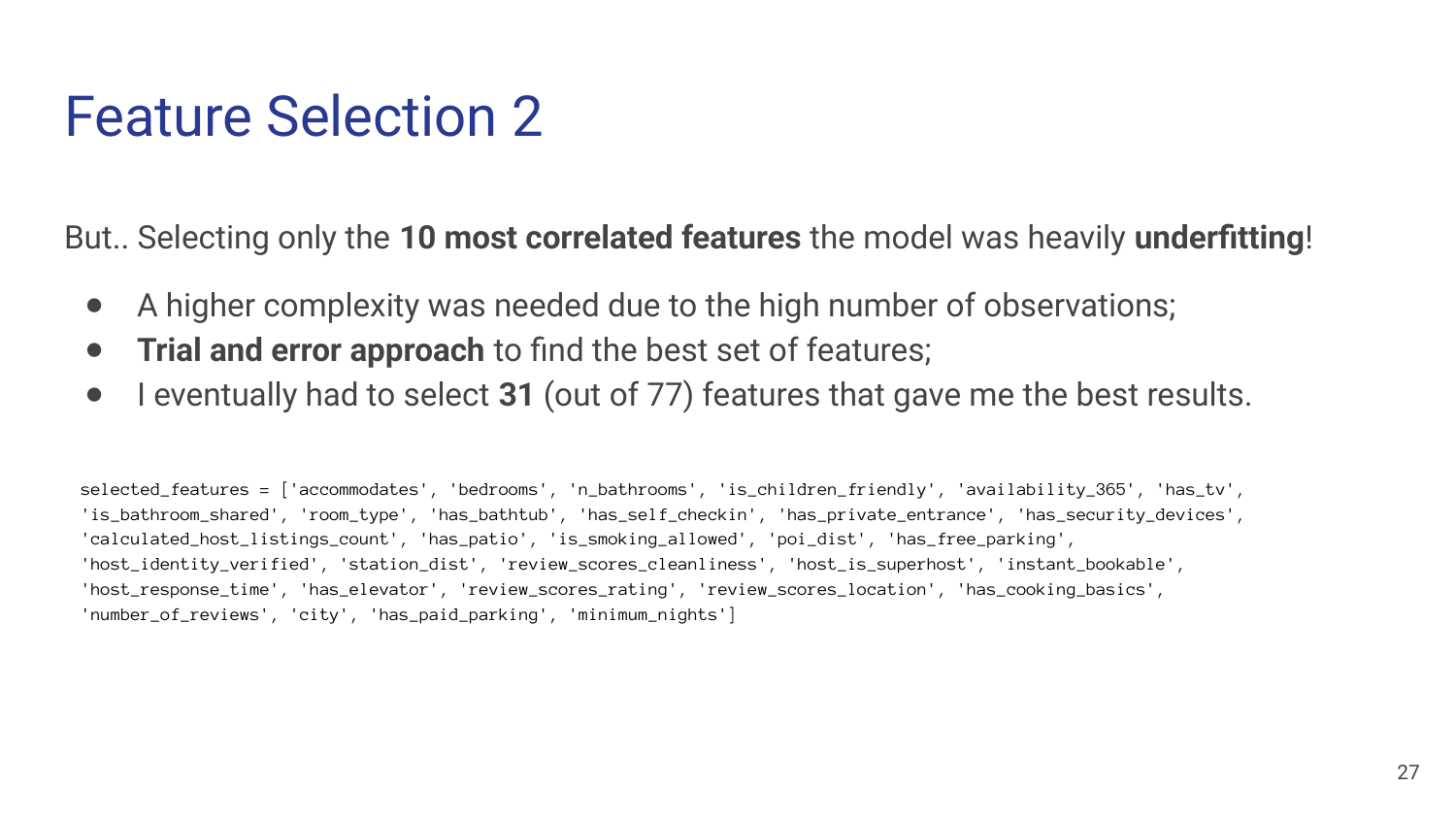

# Feature Selection 2
But.. Selecting only the 10 most correlated features the model was heavily underfitting!
A higher complexity was needed due to the high number of observations;
Trial and error approach to find the best set of features;
I eventually had to select 31 (out of 77) features that gave me the best results.
selected_features = ['accommodates', 'bedrooms', 'n_bathrooms', 'is_children_friendly', 'availability_365', 'has_tv', 'is_bathroom_shared', 'room_type', 'has_bathtub', 'has_self_checkin', 'has_private_entrance', 'has_security_devices', 'calculated_host_listings_count', 'has_patio', 'is_smoking_allowed', 'poi_dist', 'has_free_parking', 'host_identity_verified', 'station_dist', 'review_scores_cleanliness', 'host_is_superhost', 'instant_bookable', 'host_response_time', 'has_elevator', 'review_scores_rating', 'review_scores_location', 'has_cooking_basics', 'number_of_reviews', 'city', 'has_paid_parking', 'minimum_nights']
27